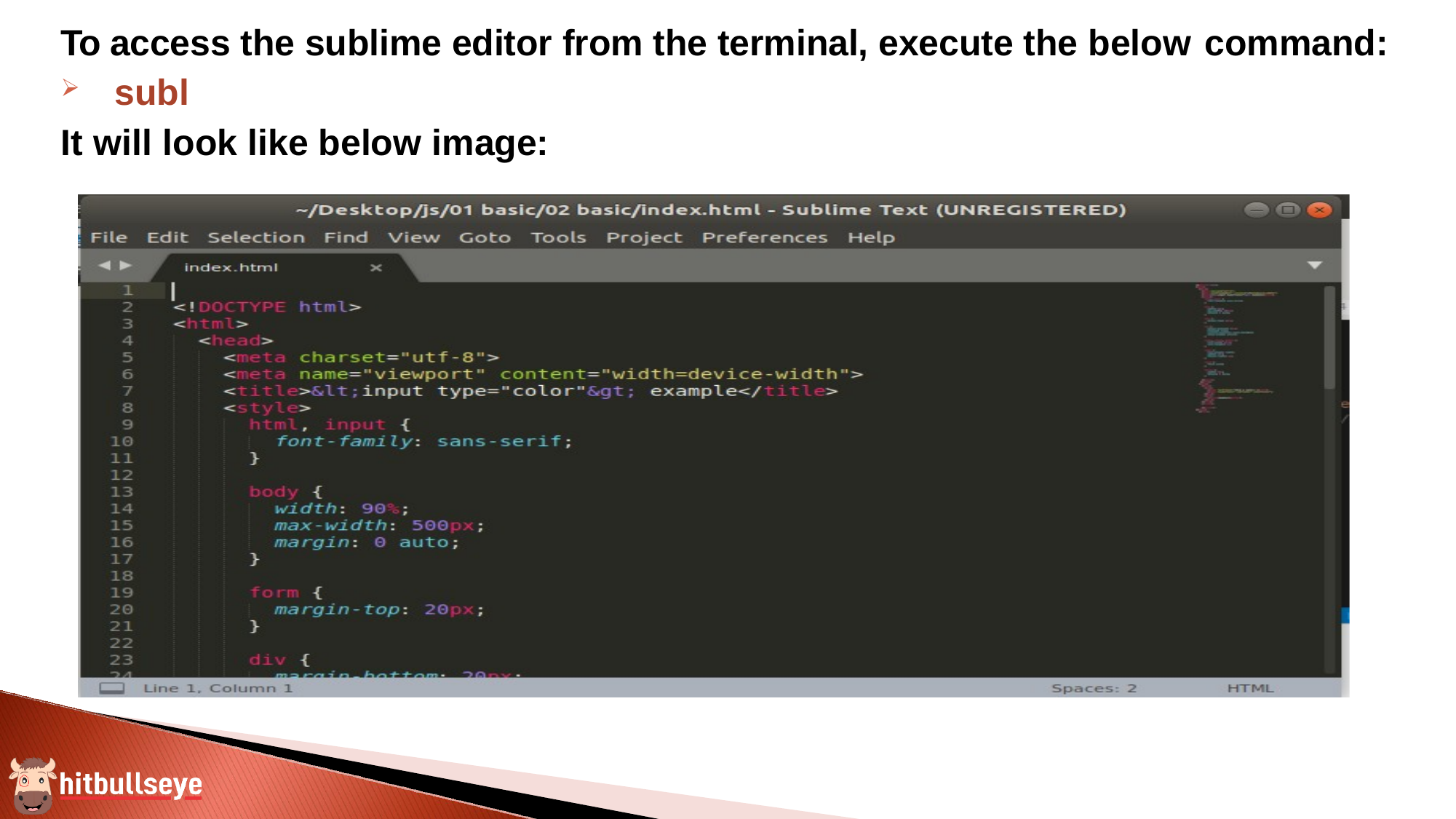

To access the sublime editor from the terminal, execute the below command:
subl
It will look like below image: